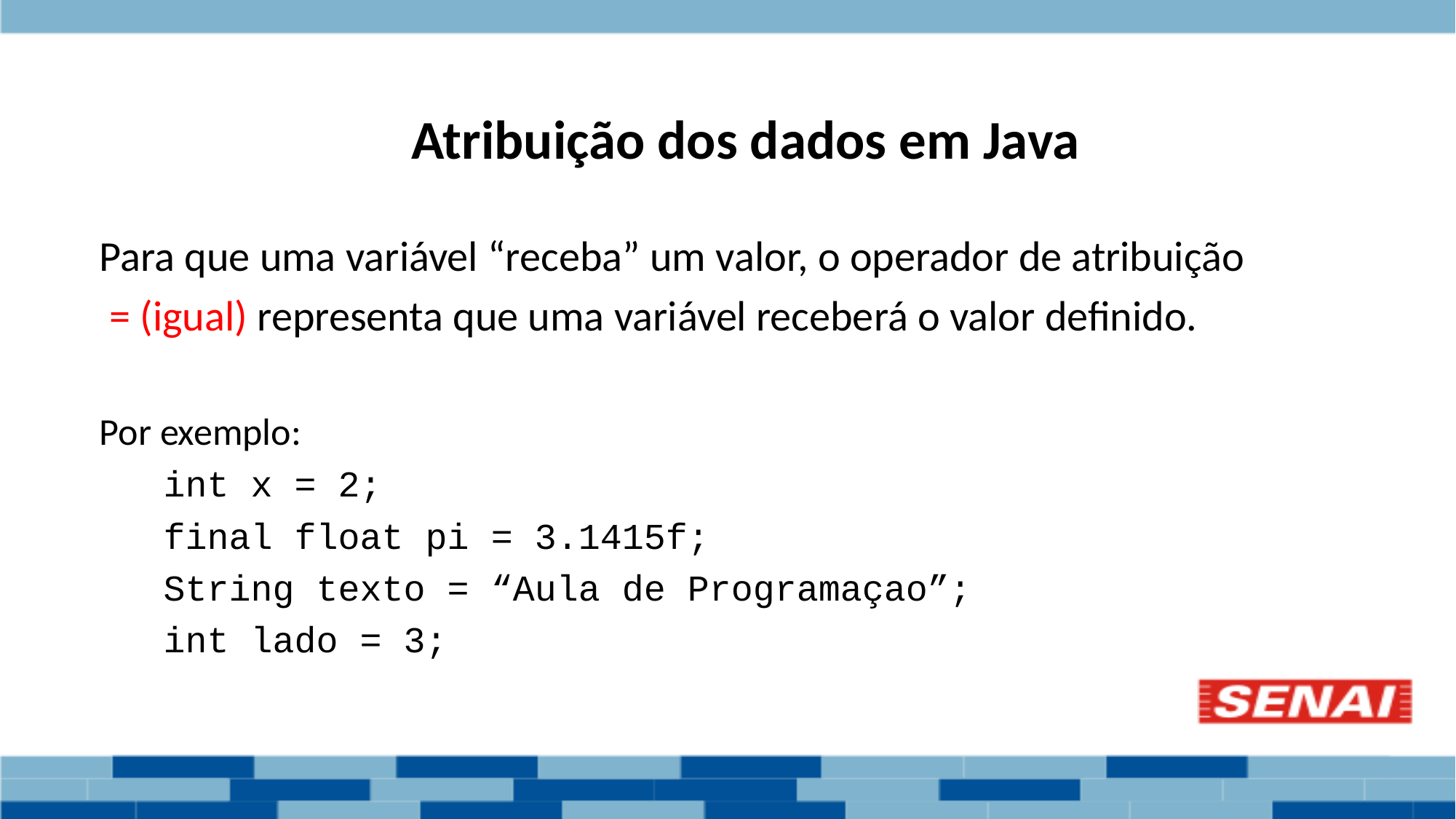

# Atribuição dos dados em Java
Para que uma variável “receba” um valor, o operador de atribuição
 = (igual) representa que uma variável receberá o valor definido.

Por exemplo:
int x = 2;
final float pi = 3.1415f;
String texto = “Aula de Programaçao”;
int lado = 3;